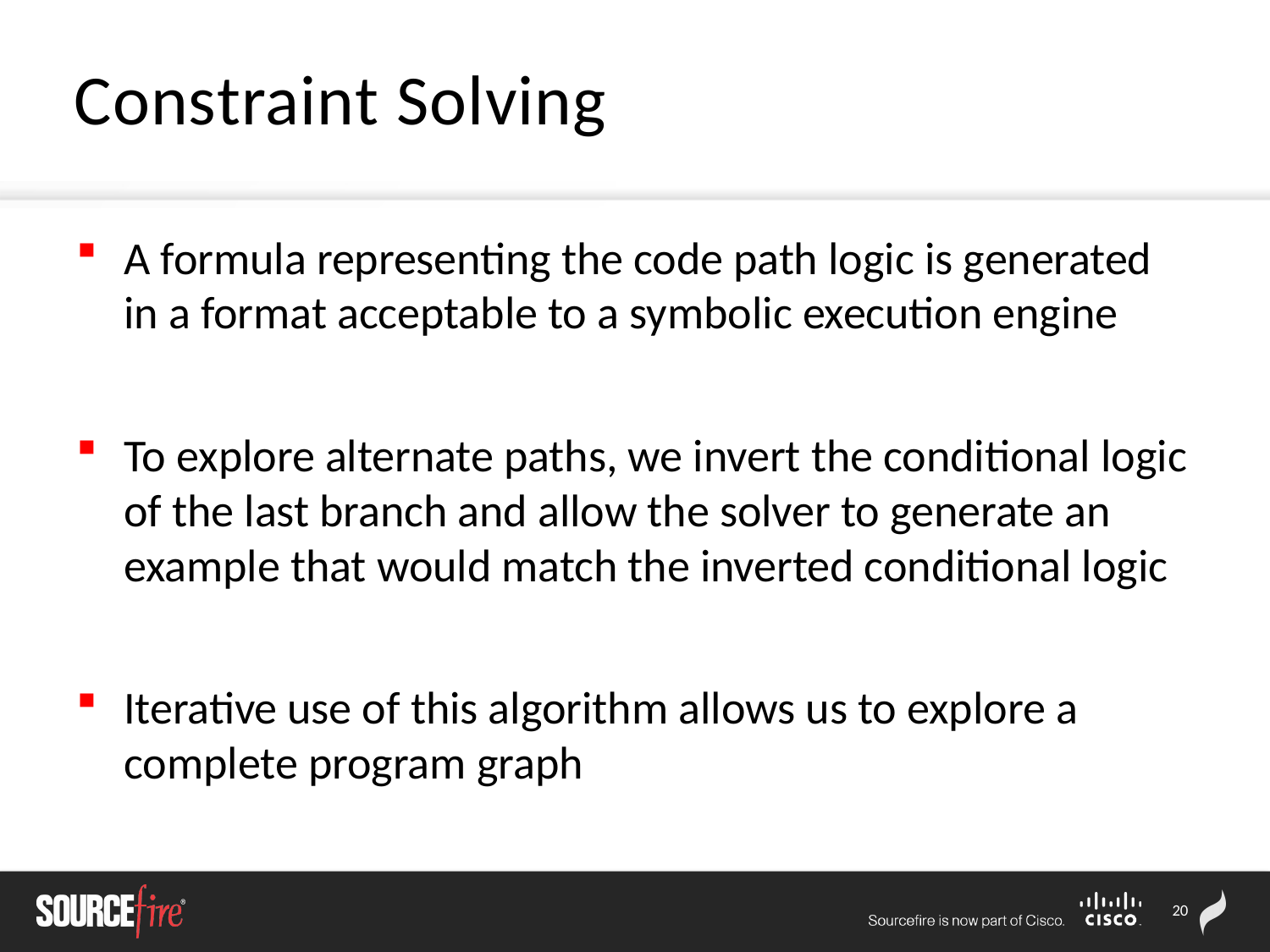

# Constraint Solving
A formula representing the code path logic is generated in a format acceptable to a symbolic execution engine

To explore alternate paths, we invert the conditional logic of the last branch and allow the solver to generate an example that would match the inverted conditional logic

Iterative use of this algorithm allows us to explore a complete program graph